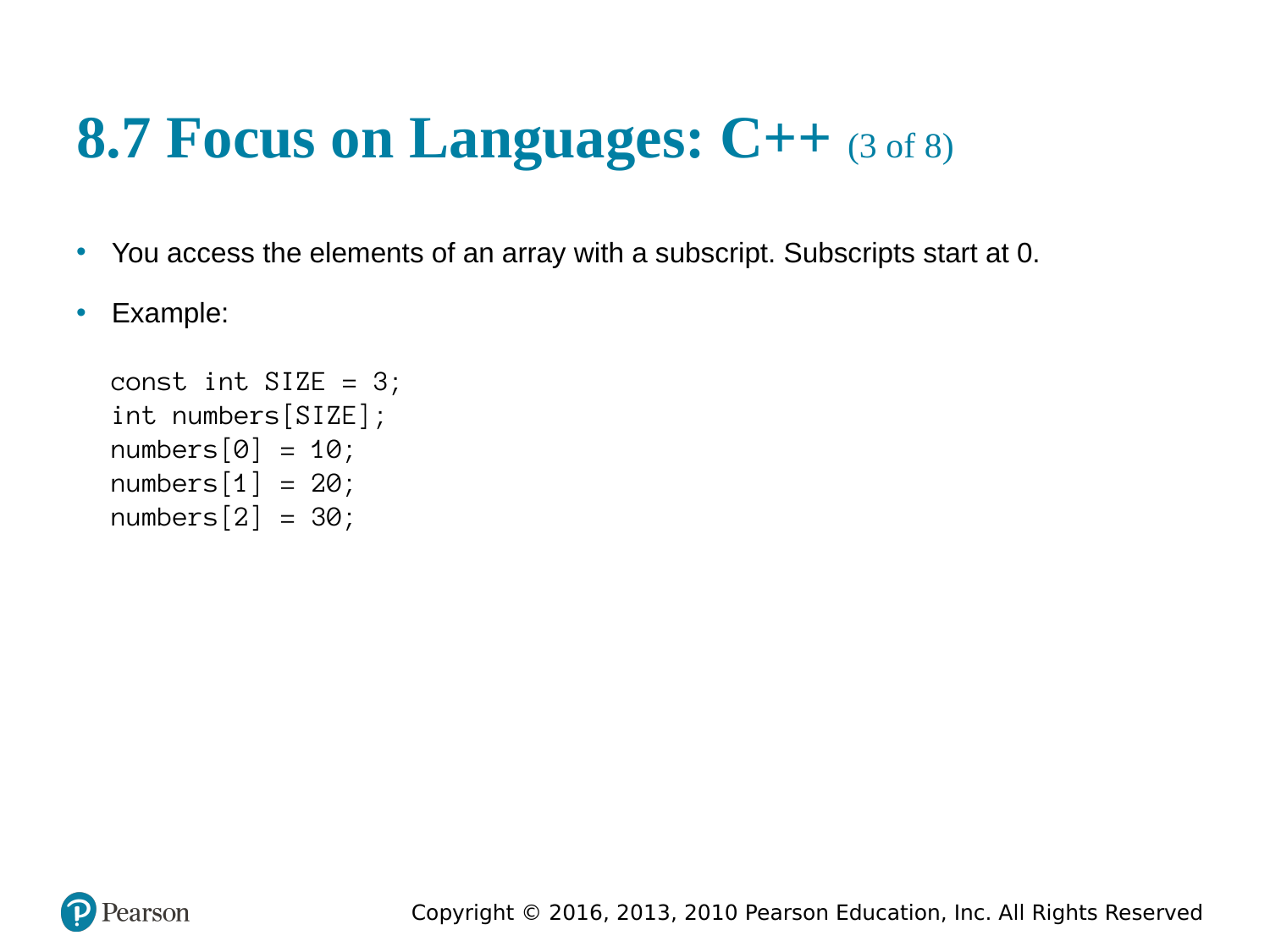

# 8.7 Focus on Languages: C++ (3 of 8)
You access the elements of an array with a subscript. Subscripts start at 0.
Example:
const int SIZE = 3;
int numbers[SIZE];
numbers[0] = 10;
numbers[1] = 20;
numbers[2] = 30;